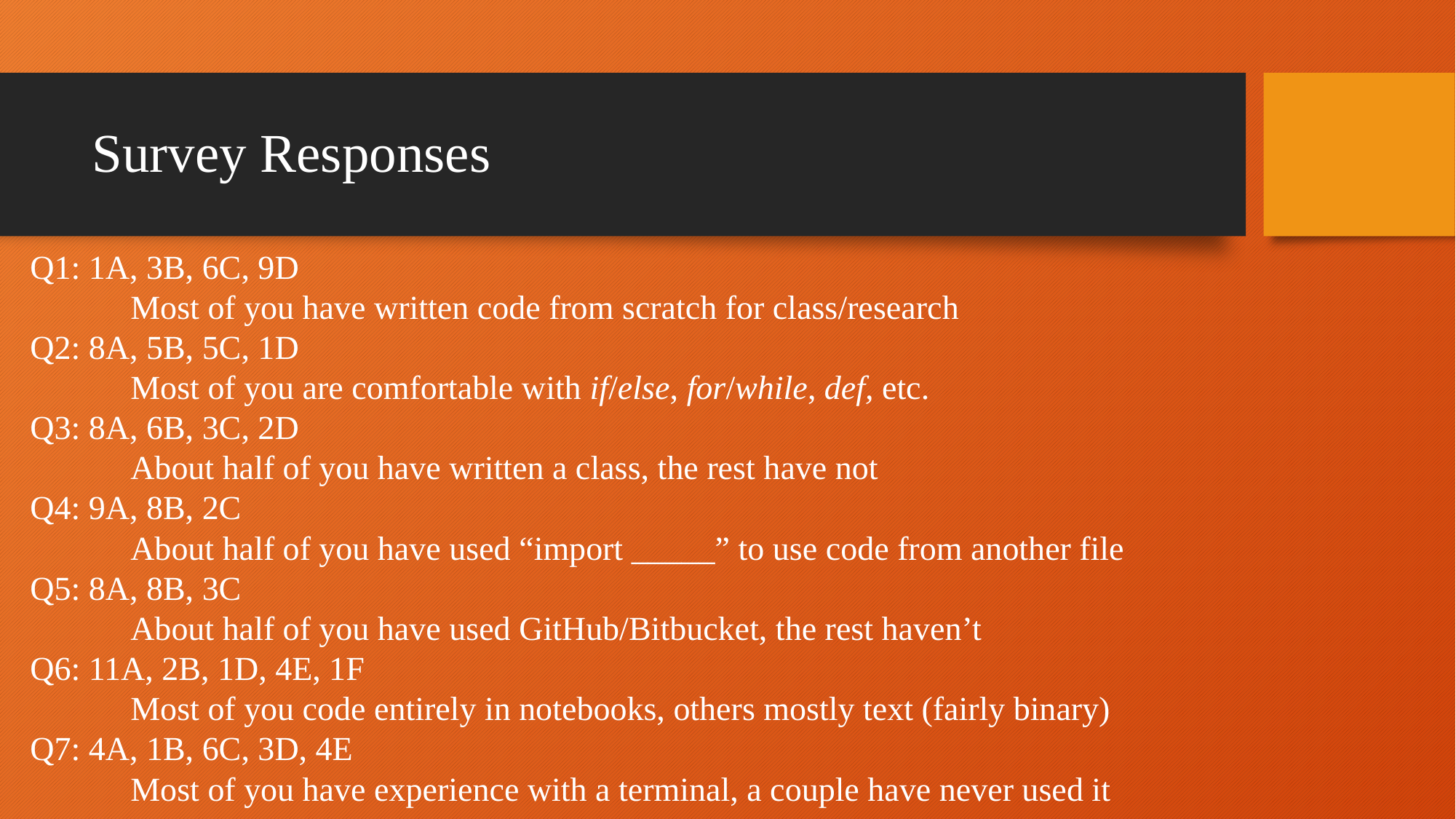

# Survey Responses
Q1: 1A, 3B, 6C, 9D
	Most of you have written code from scratch for class/research
Q2: 8A, 5B, 5C, 1D
	Most of you are comfortable with if/else, for/while, def, etc.
Q3: 8A, 6B, 3C, 2D
	About half of you have written a class, the rest have not
Q4: 9A, 8B, 2C
	About half of you have used “import _____” to use code from another file
Q5: 8A, 8B, 3C
	About half of you have used GitHub/Bitbucket, the rest haven’t
Q6: 11A, 2B, 1D, 4E, 1F
	Most of you code entirely in notebooks, others mostly text (fairly binary)
Q7: 4A, 1B, 6C, 3D, 4E
	Most of you have experience with a terminal, a couple have never used it